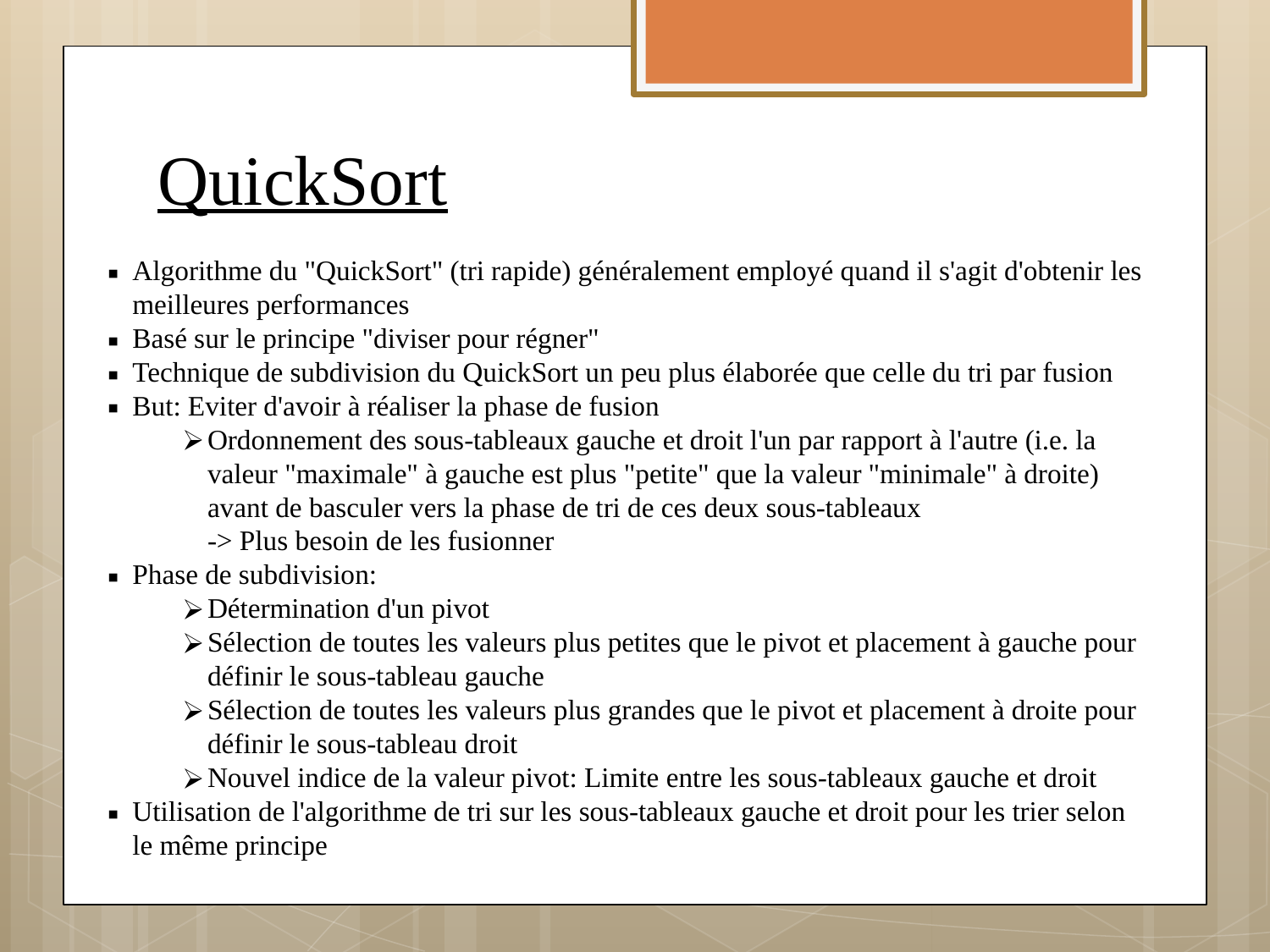

# QuickSort
Algorithme du "QuickSort" (tri rapide) généralement employé quand il s'agit d'obtenir les meilleures performances
Basé sur le principe "diviser pour régner"
Technique de subdivision du QuickSort un peu plus élaborée que celle du tri par fusion
But: Eviter d'avoir à réaliser la phase de fusion
Ordonnement des sous-tableaux gauche et droit l'un par rapport à l'autre (i.e. la valeur "maximale" à gauche est plus "petite" que la valeur "minimale" à droite) avant de basculer vers la phase de tri de ces deux sous-tableaux
-> Plus besoin de les fusionner
Phase de subdivision:
Détermination d'un pivot
Sélection de toutes les valeurs plus petites que le pivot et placement à gauche pour définir le sous-tableau gauche
Sélection de toutes les valeurs plus grandes que le pivot et placement à droite pour définir le sous-tableau droit
Nouvel indice de la valeur pivot: Limite entre les sous-tableaux gauche et droit
Utilisation de l'algorithme de tri sur les sous-tableaux gauche et droit pour les trier selon le même principe